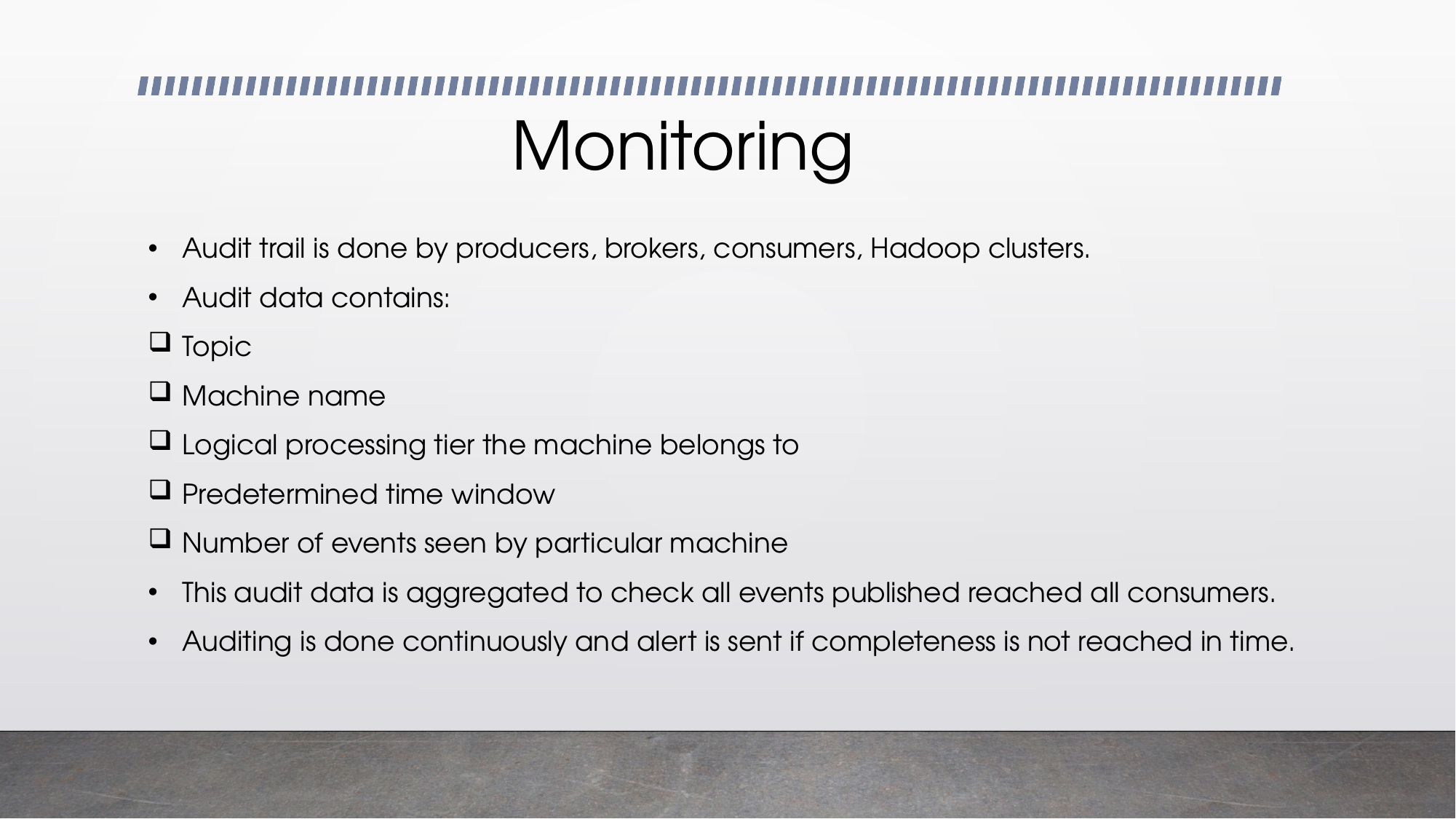

Monitoring
Audit trail is done by producers, brokers, consumers, Hadoop clusters.
Audit data contains:
Topic
Machine name
Logical processing tier the machine belongs to
Predetermined time window
Number of events seen by particular machine
This audit data is aggregated to check all events published reached all consumers.
Auditing is done continuously and alert is sent if completeness is not reached in time.